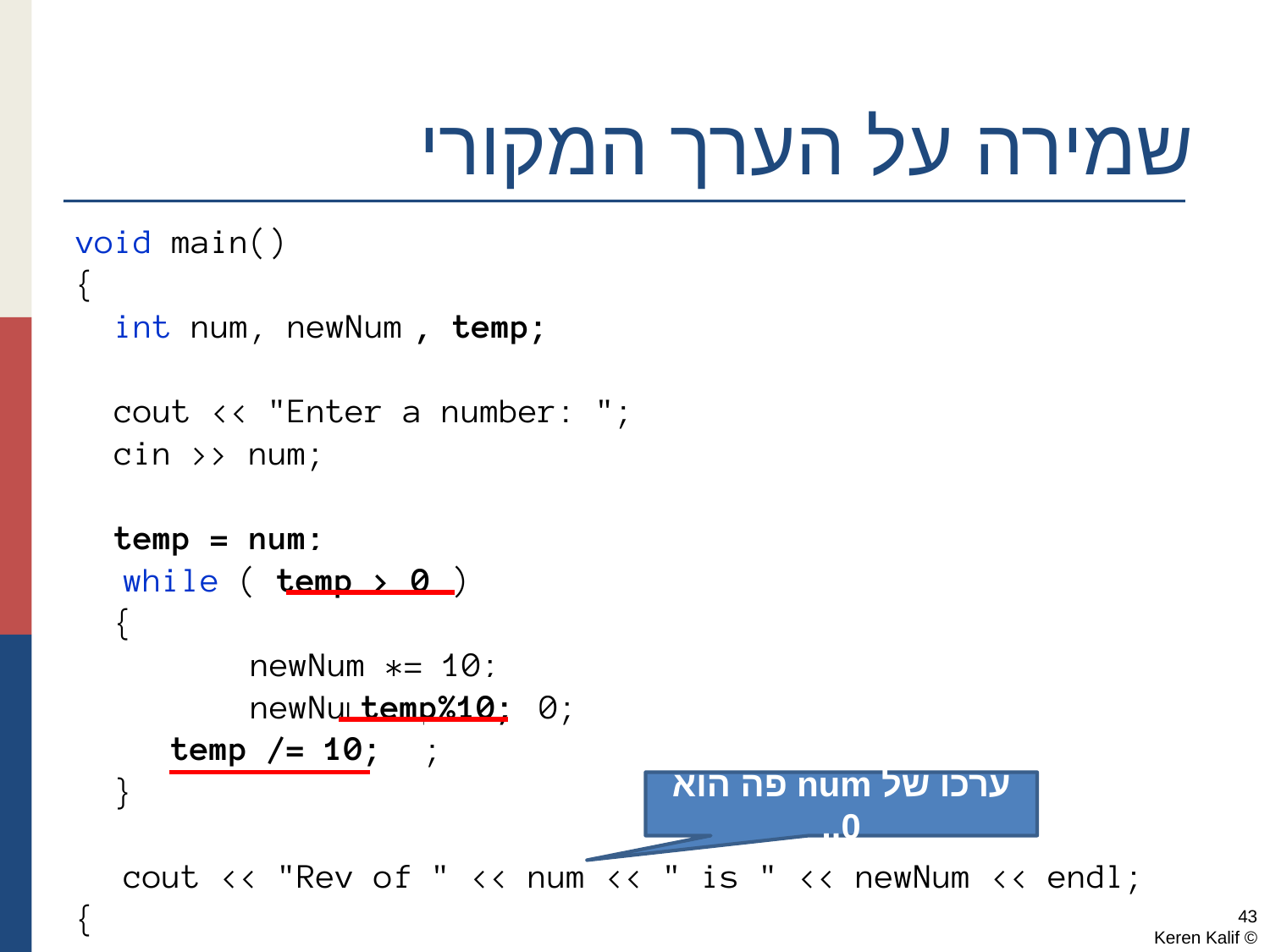

# שמירה על הערך המקורי
void main()
{
  int num, newNum=0;

  cout << "Enter a number: ";
  cin >> num;

  temp = num;
	while (  num > 0 )
  {
		newNum *= 10;
		newNum += num%10;
		num /= 10;
  }

	cout << "Rev of " << num << " is " << newNum << endl;
{

, temp;
temp > 0
temp%10;
temp /= 10;
ערכו של num פה הוא 0..